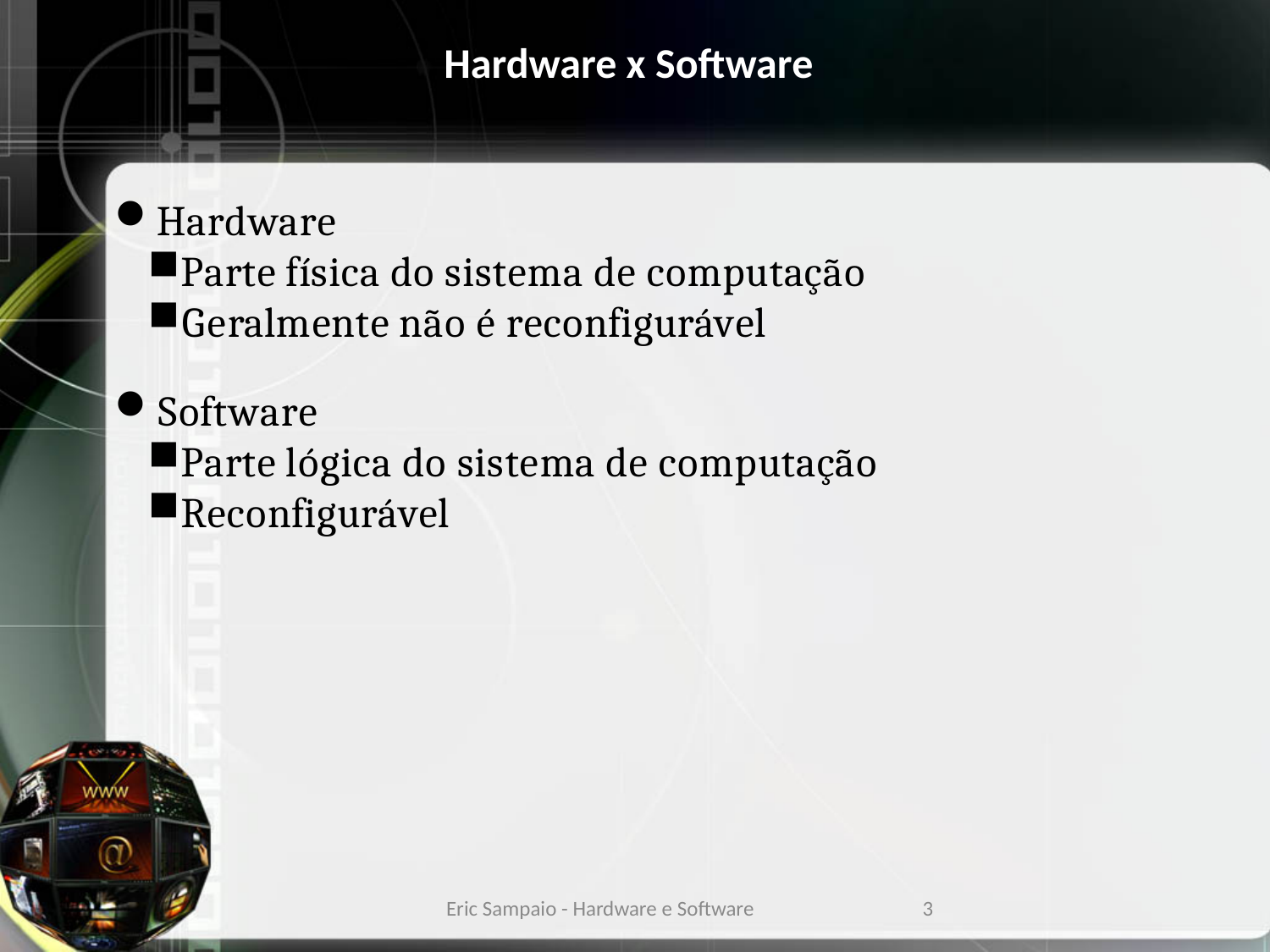

Hardware x Software
Hardware
Parte física do sistema de computação
Geralmente não é reconfigurável

Software
Parte lógica do sistema de computação
Reconfigurável

Eric Sampaio - Hardware e Software
3